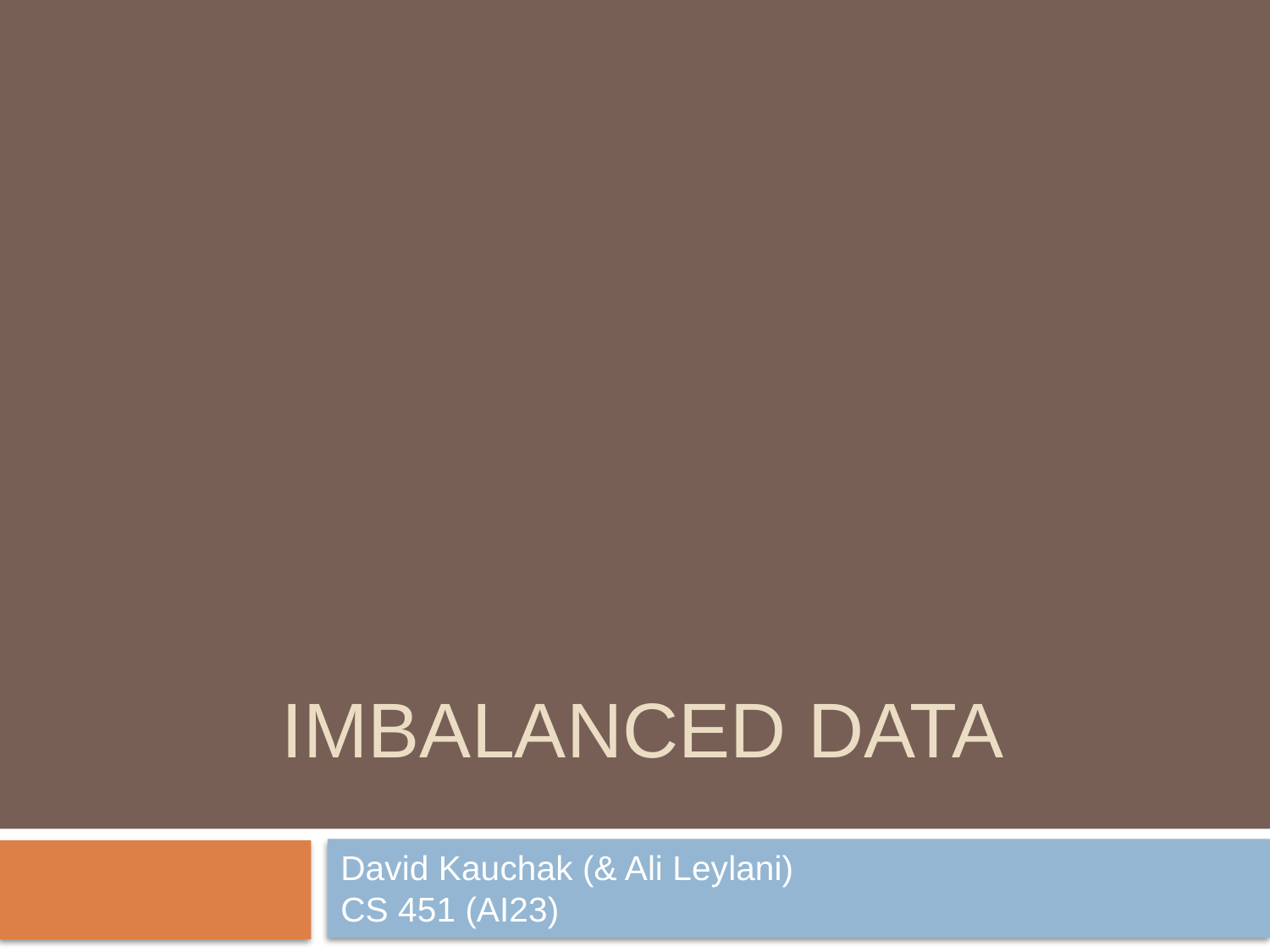

# imbalanced data
David Kauchak (& Ali Leylani)
CS 451 (AI23)